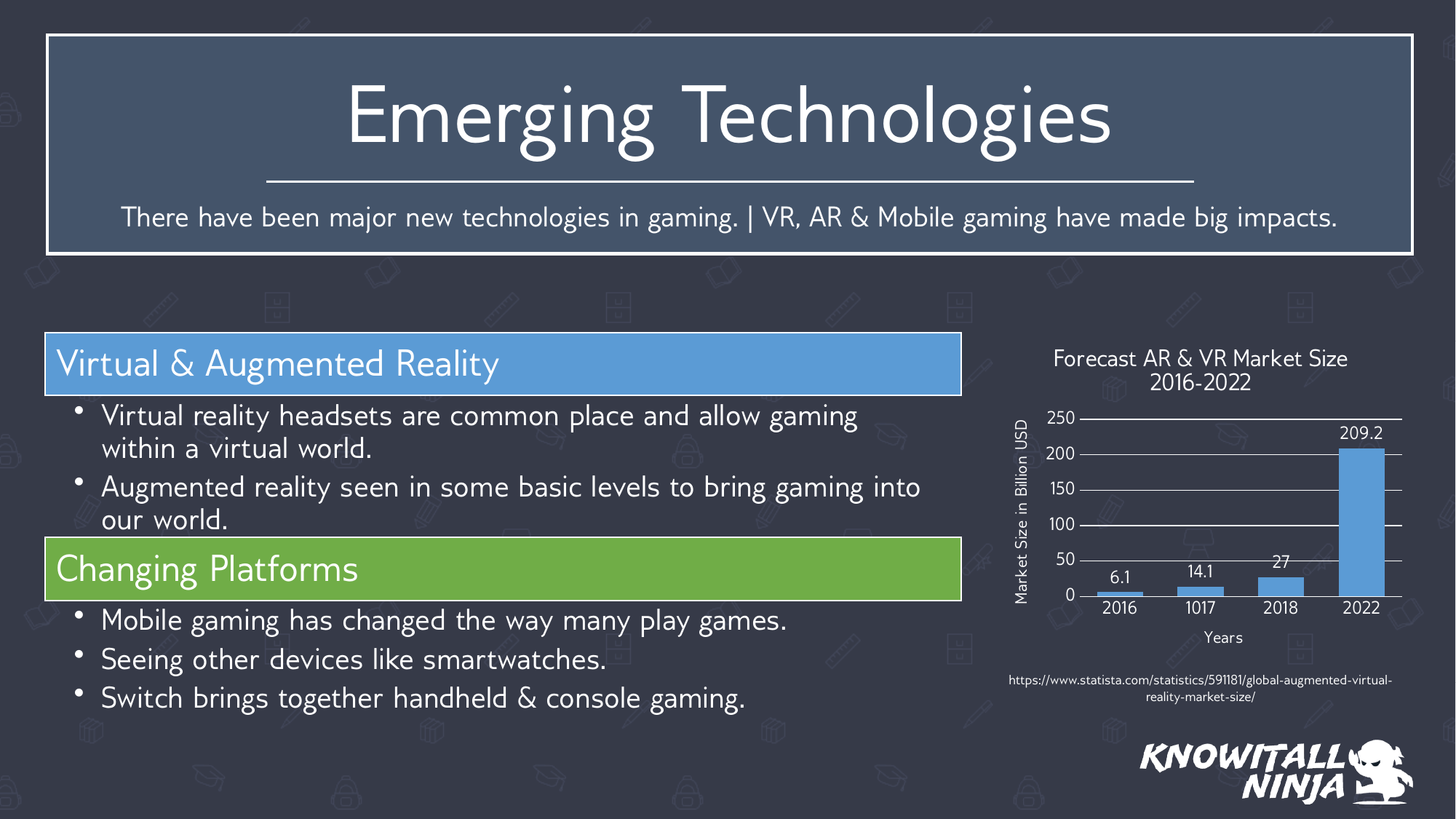

# Emerging Technologies
There have been major new technologies in gaming. | VR, AR & Mobile gaming have made big impacts.
Virtual & Augmented Reality
Virtual reality headsets are common place and allow gaming within a virtual world.
Augmented reality seen in some basic levels to bring gaming into our world.
Changing Platforms
Mobile gaming has changed the way many play games.
Seeing other devices like smartwatches.
Switch brings together handheld & console gaming.

### Chart: Forecast AR & VR Market Size 2016-2022

| Category | Series 1 |
|---|---|
| 2016 | 6.1 |
| 1017 | 14.1 |
| 2018 | 27.0 |
| 2022 | 209.2 |
https://www.statista.com/statistics/591181/global-augmented-virtual-reality-market-size/